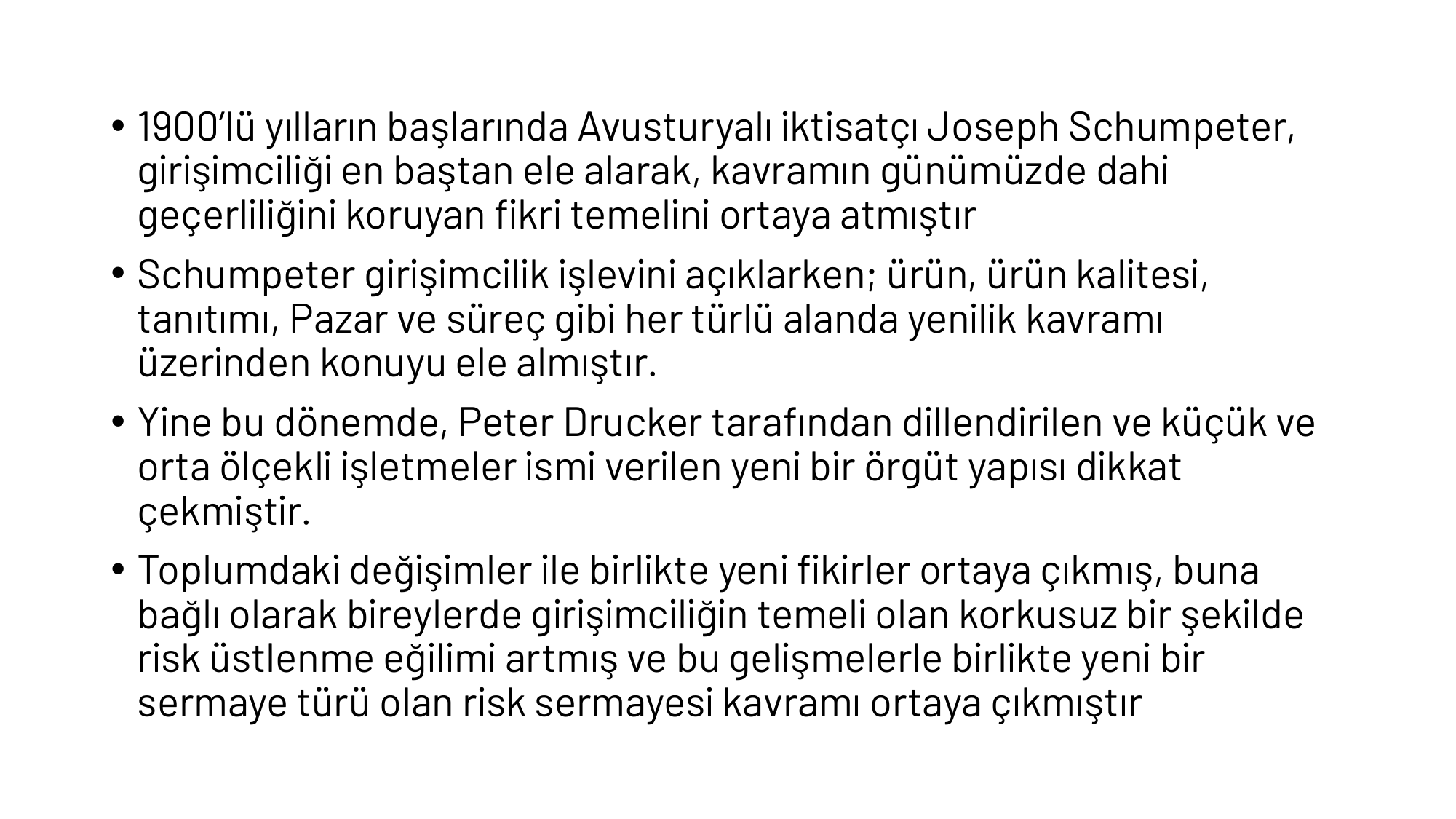

1900’lü yılların başlarında Avusturyalı iktisatçı Joseph Schumpeter, girişimciliği en baştan ele alarak, kavramın günümüzde dahi geçerliliğini koruyan fikri temelini ortaya atmıştır
Schumpeter girişimcilik işlevini açıklarken; ürün, ürün kalitesi, tanıtımı, Pazar ve süreç gibi her türlü alanda yenilik kavramı üzerinden konuyu ele almıştır.
Yine bu dönemde, Peter Drucker tarafından dillendirilen ve küçük ve orta ölçekli işletmeler ismi verilen yeni bir örgüt yapısı dikkat çekmiştir.
Toplumdaki değişimler ile birlikte yeni fikirler ortaya çıkmış, buna bağlı olarak bireylerde girişimciliğin temeli olan korkusuz bir şekilde risk üstlenme eğilimi artmış ve bu gelişmelerle birlikte yeni bir sermaye türü olan risk sermayesi kavramı ortaya çıkmıştır